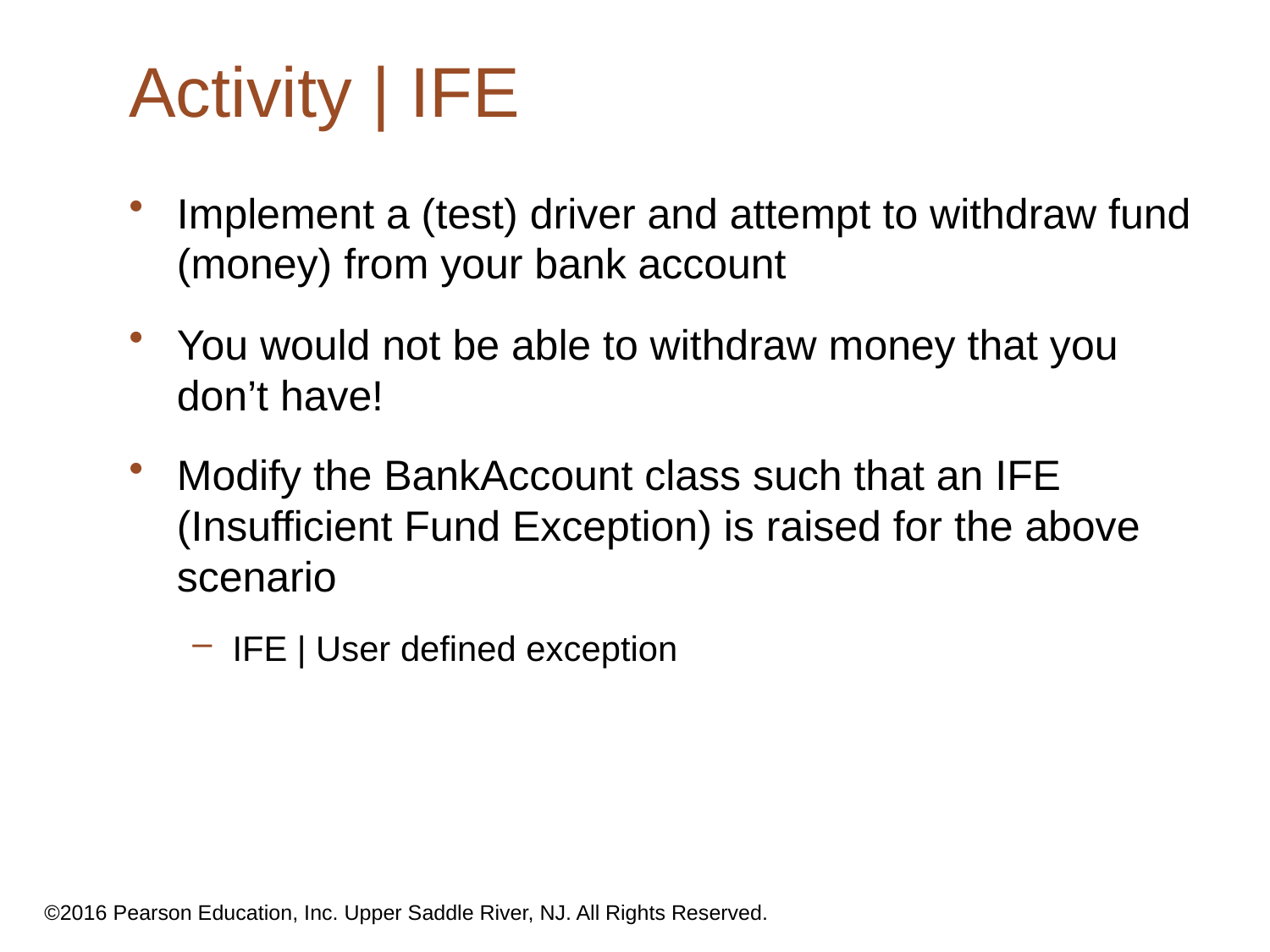

Activity | IFE
Implement a (test) driver and attempt to withdraw fund (money) from your bank account
You would not be able to withdraw money that you don’t have!
Modify the BankAccount class such that an IFE (Insufficient Fund Exception) is raised for the above scenario
IFE | User defined exception